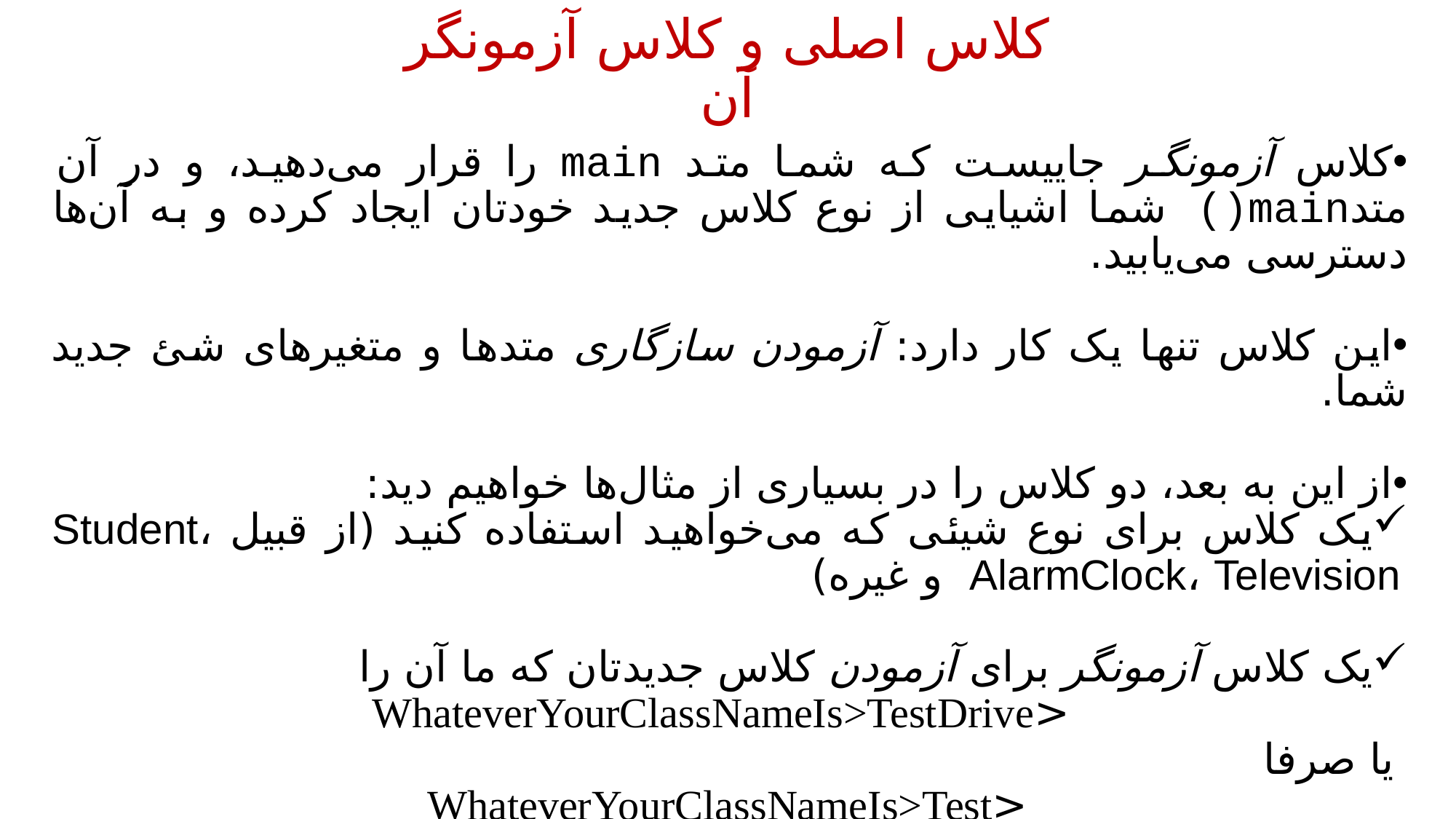

کلاس اصلی و کلاس آزمونگر آن
کلاس آزمونگر جاییست که شما متد main را قرار می‌دهید، و در آن متدmain() شما اشیایی از نوع کلاس جدید خودتان ایجاد کرده و به آن‌ها دسترسی می‌یابید.

این کلاس تنها یک کار دارد: آزمودن سازگاری متدها و متغیرهای شئ جدید شما.

از این به بعد، دو کلاس را در بسیاری از مثال‌ها خواهیم دید:
یک کلاس برای نوع شیئی که می‌خواهید استفاده کنید (از قبیل Student، AlarmClock، Television  و غیره)

یک کلاس آزمونگر برای آزمودن کلاس جدیدتان که ما آن را
  <WhateverYourClassNameIs>TestDrive
 یا صرفا
 <WhateverYourClassNameIs>Test
می‌نامیم.